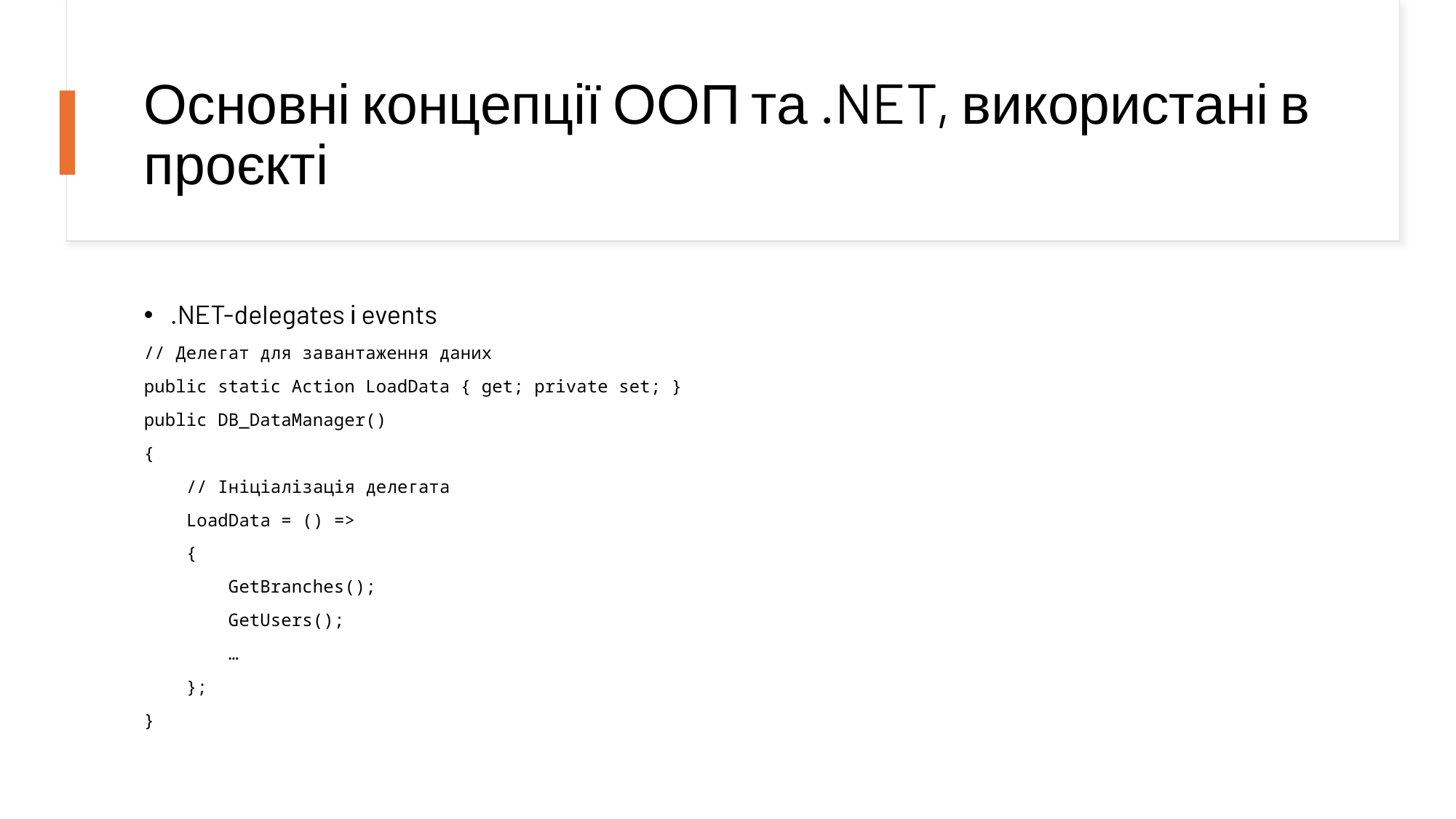

# Основні концепції ООП та .NET, використані в проєкті

.NET-delegates і events
// Делегат для завантаження даних
public static Action LoadData { get; private set; }
public DB_DataManager()
{
    // Ініціалізація делегата
    LoadData = () =>
    {
        GetBranches();
        GetUsers();
        …
    };
}
10